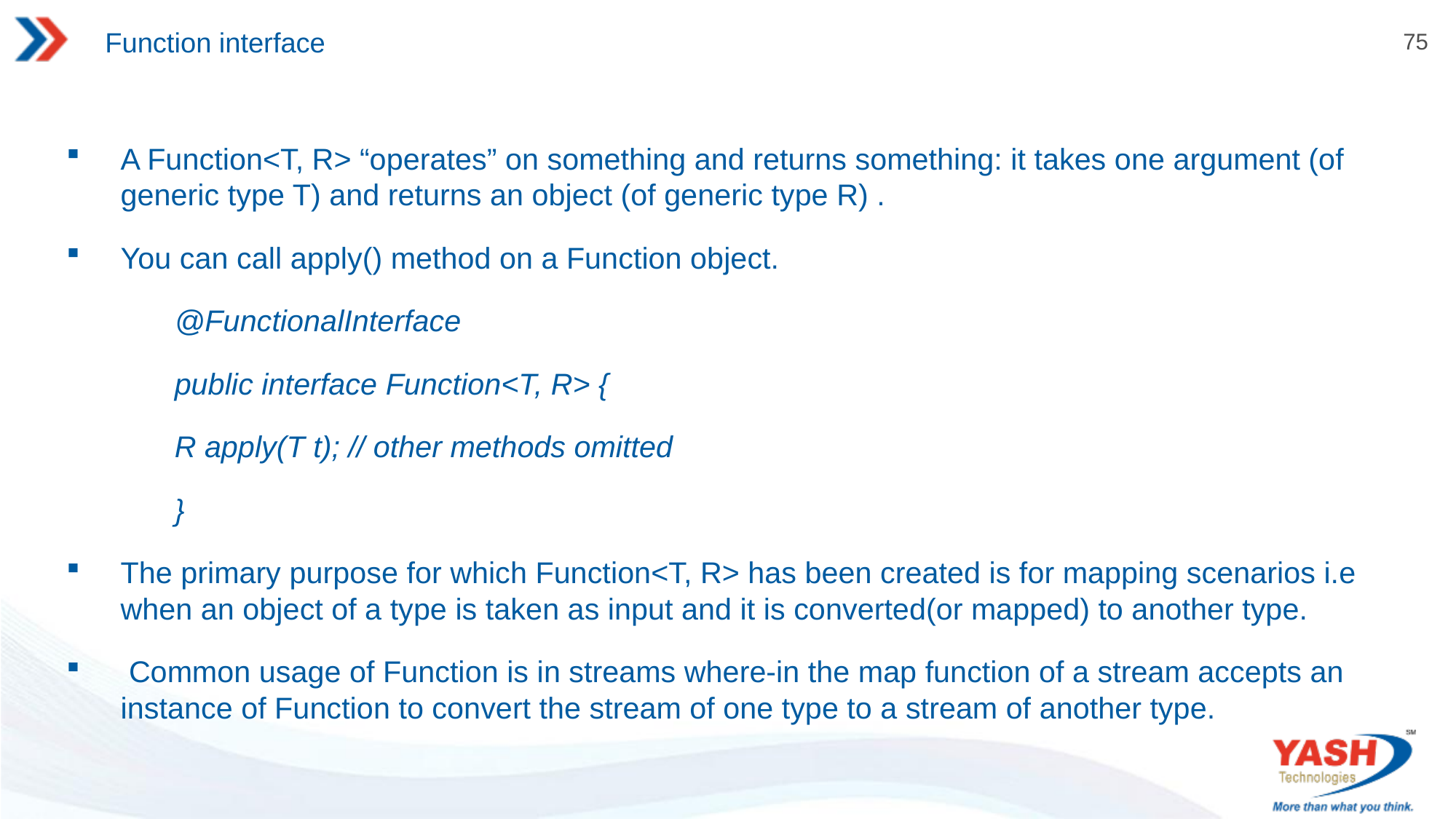

# Function interface
A Function<T, R> “operates” on something and returns something: it takes one argument (of generic type T) and returns an object (of generic type R) .
You can call apply() method on a Function object.
	@FunctionalInterface
	public interface Function<T, R> {
		R apply(T t); // other methods omitted
	}
The primary purpose for which Function<T, R> has been created is for mapping scenarios i.e when an object of a type is taken as input and it is converted(or mapped) to another type.
 Common usage of Function is in streams where-in the map function of a stream accepts an instance of Function to convert the stream of one type to a stream of another type.